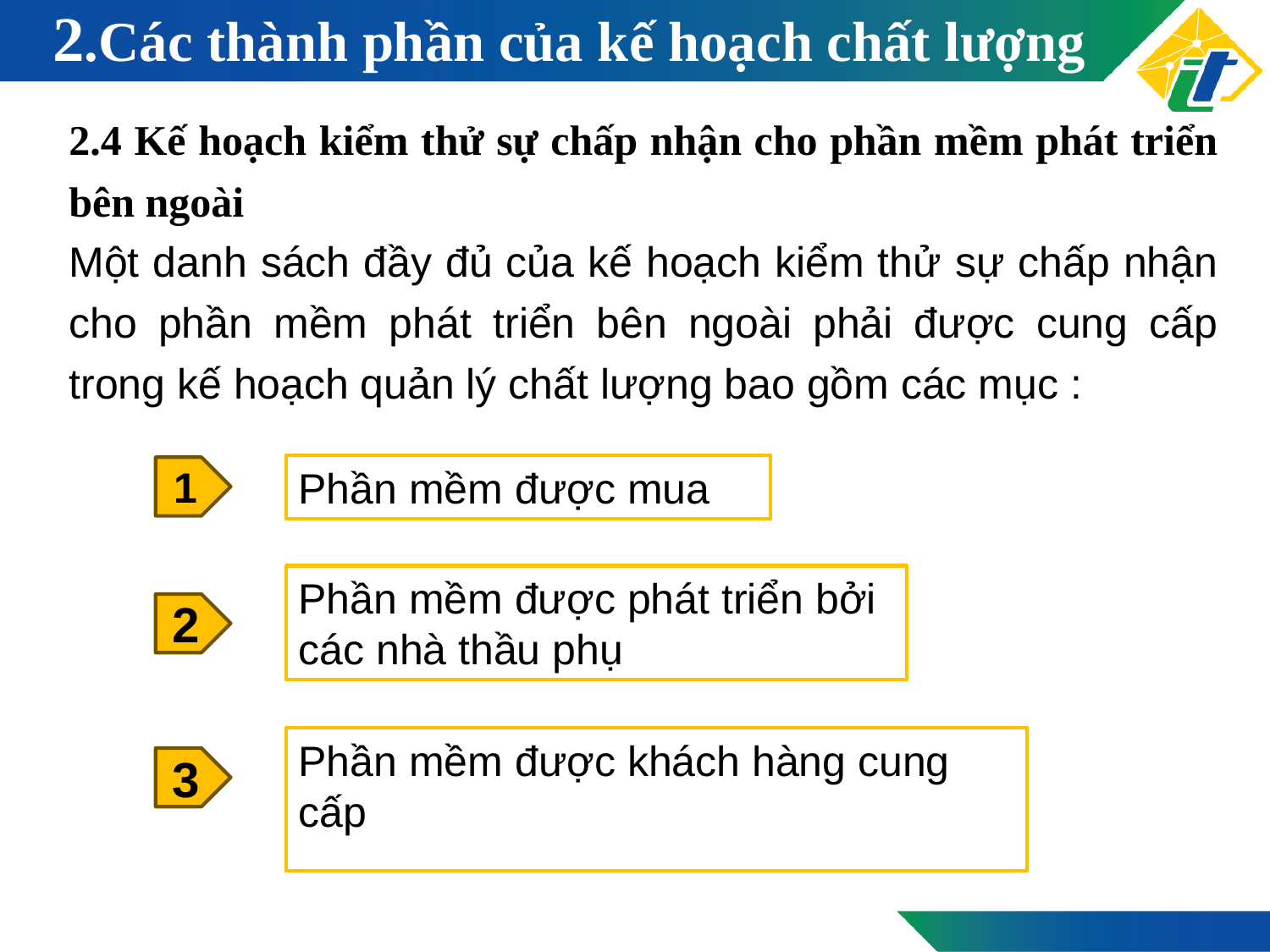

# 2.Các thành phần của kế hoạch chất lượng
2.4 Kế hoạch kiểm thử sự chấp nhận cho phần mềm phát triển bên ngoài
Một danh sách đầy đủ của kế hoạch kiểm thử sự chấp nhận cho phần mềm phát triển bên ngoài phải được cung cấp trong kế hoạch quản lý chất lượng bao gồm các mục :

Phần mềm được mua
1
Phần mềm được phát triển bởi các nhà thầu phụ
2
Phần mềm được khách hàng cung cấp

3